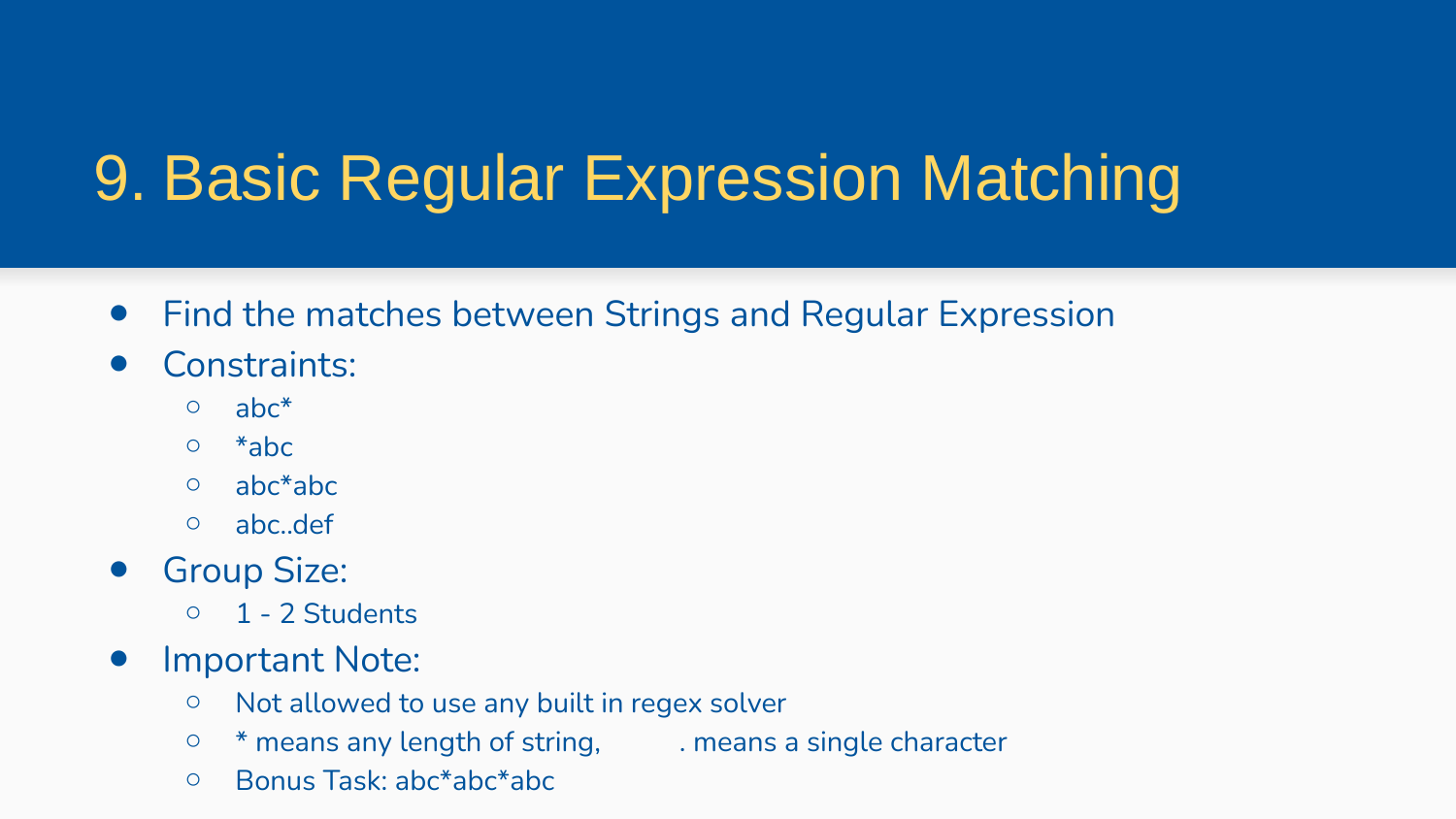

# Basic Regular Expression Matching
Find the matches between Strings and Regular Expression
Constraints:
abc*
*abc
abc*abc
abc..def
Group Size:
1 - 2 Students
Important Note:
Not allowed to use any built in regex solver
* means any length of string,	 . means a single character
Bonus Task: abc*abc*abc